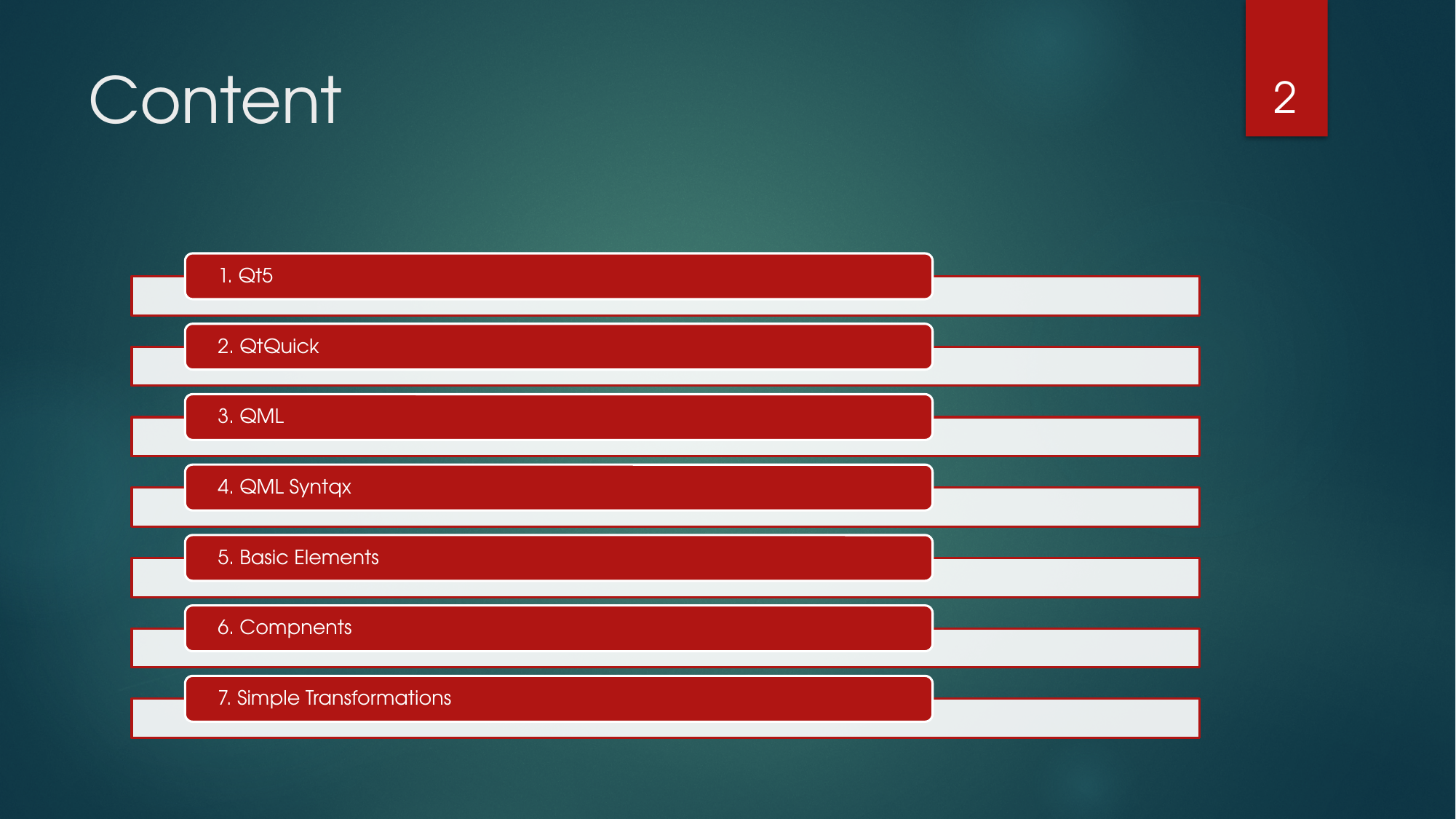

2
# Content
1. Qt5
2. QtQuick
3. QML
4. QML Syntqx
5. Basic Elements
6. Compnents
7. Simple Transformations